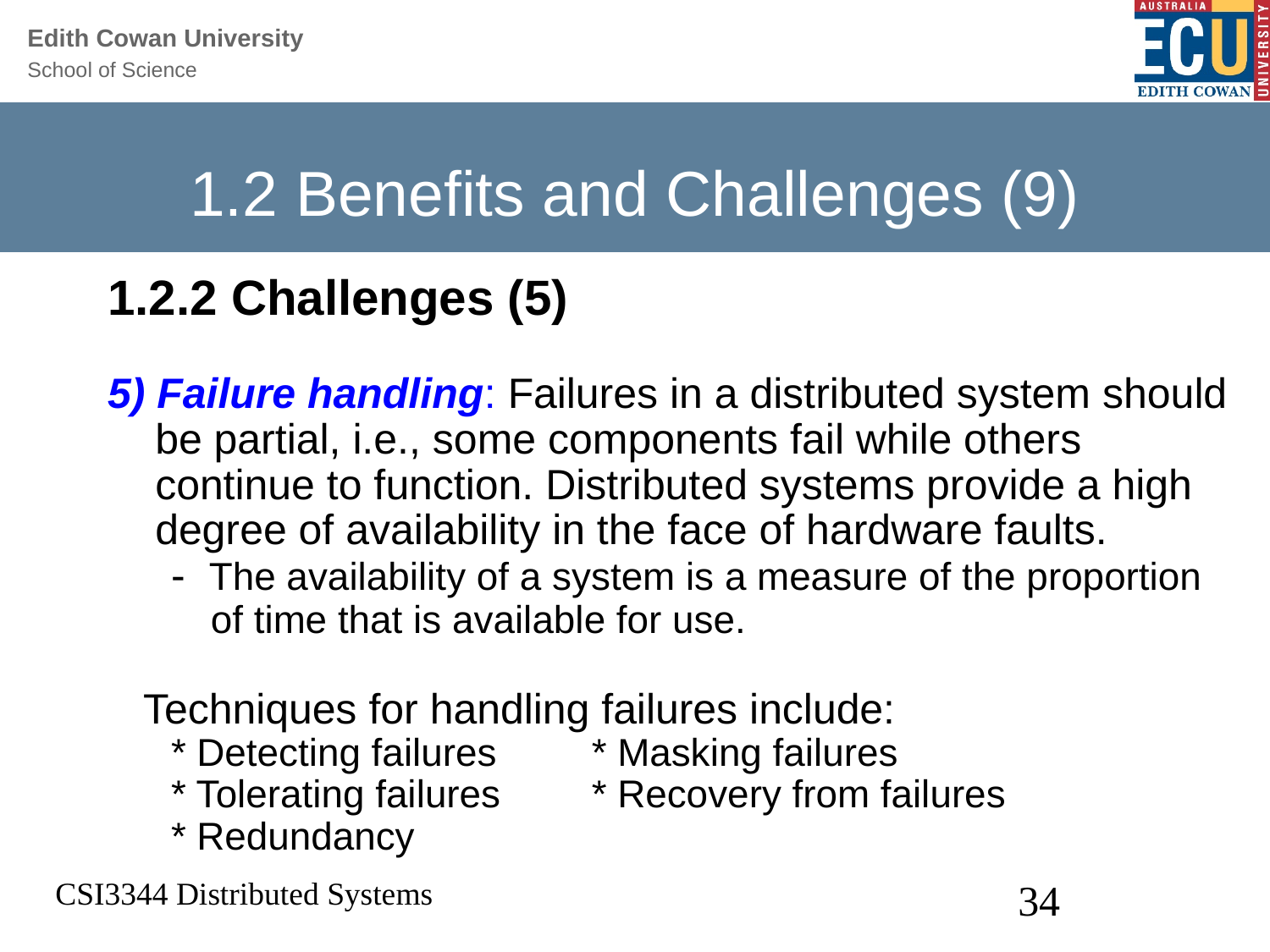

1.2 Benefits and Challenges (9)
1.2.2 Challenges (5)

5) Failure handling: Failures in a distributed system should be partial, i.e., some components fail while others continue to function. Distributed systems provide a high degree of availability in the face of hardware faults.
-  The availability of a system is a measure of the proportion of time that is available for use.

   Techniques for handling failures include:
* Detecting failures	* Masking failures
* Tolerating failures	* Recovery from failures
* Redundancy
CSI3344 Distributed Systems

34